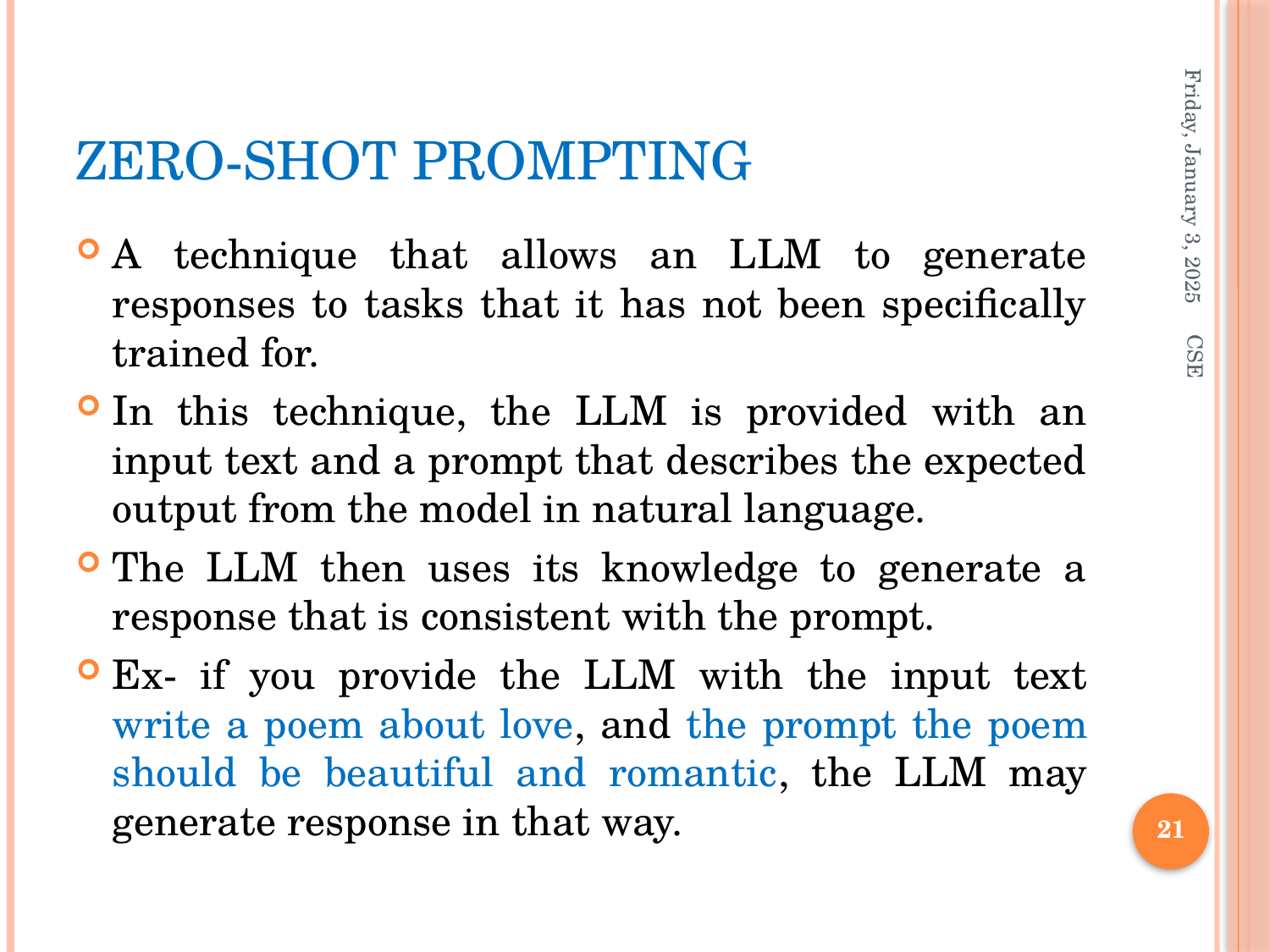

# Zero-shot prompting
Friday, January 3, 2025
A technique that allows an LLM to generate responses to tasks that it has not been specifically trained for.
In this technique, the LLM is provided with an input text and a prompt that describes the expected output from the model in natural language.
The LLM then uses its knowledge to generate a response that is consistent with the prompt.
Ex- if you provide the LLM with the input text write a poem about love, and the prompt the poem should be beautiful and romantic, the LLM may generate response in that way.
CSE
21